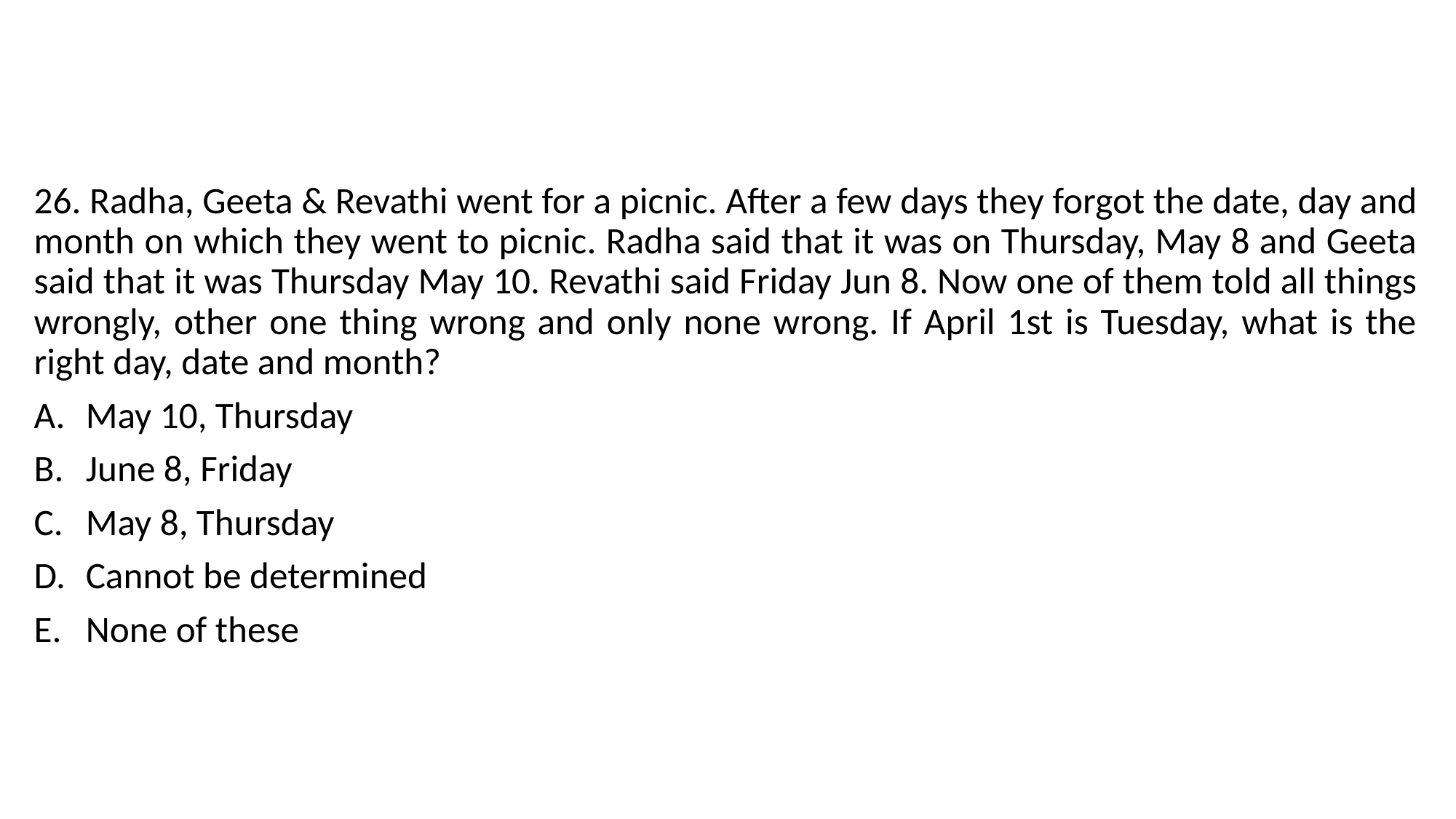

26. Radha, Geeta & Revathi went for a picnic. After a few days they forgot the date, day and month on which they went to picnic. Radha said that it was on Thursday, May 8 and Geeta said that it was Thursday May 10. Revathi said Friday Jun 8. Now one of them told all things wrongly, other one thing wrong and only none wrong. If April 1st is Tuesday, what is the right day, date and month?
May 10, Thursday
June 8, Friday
May 8, Thursday
Cannot be determined
None of these